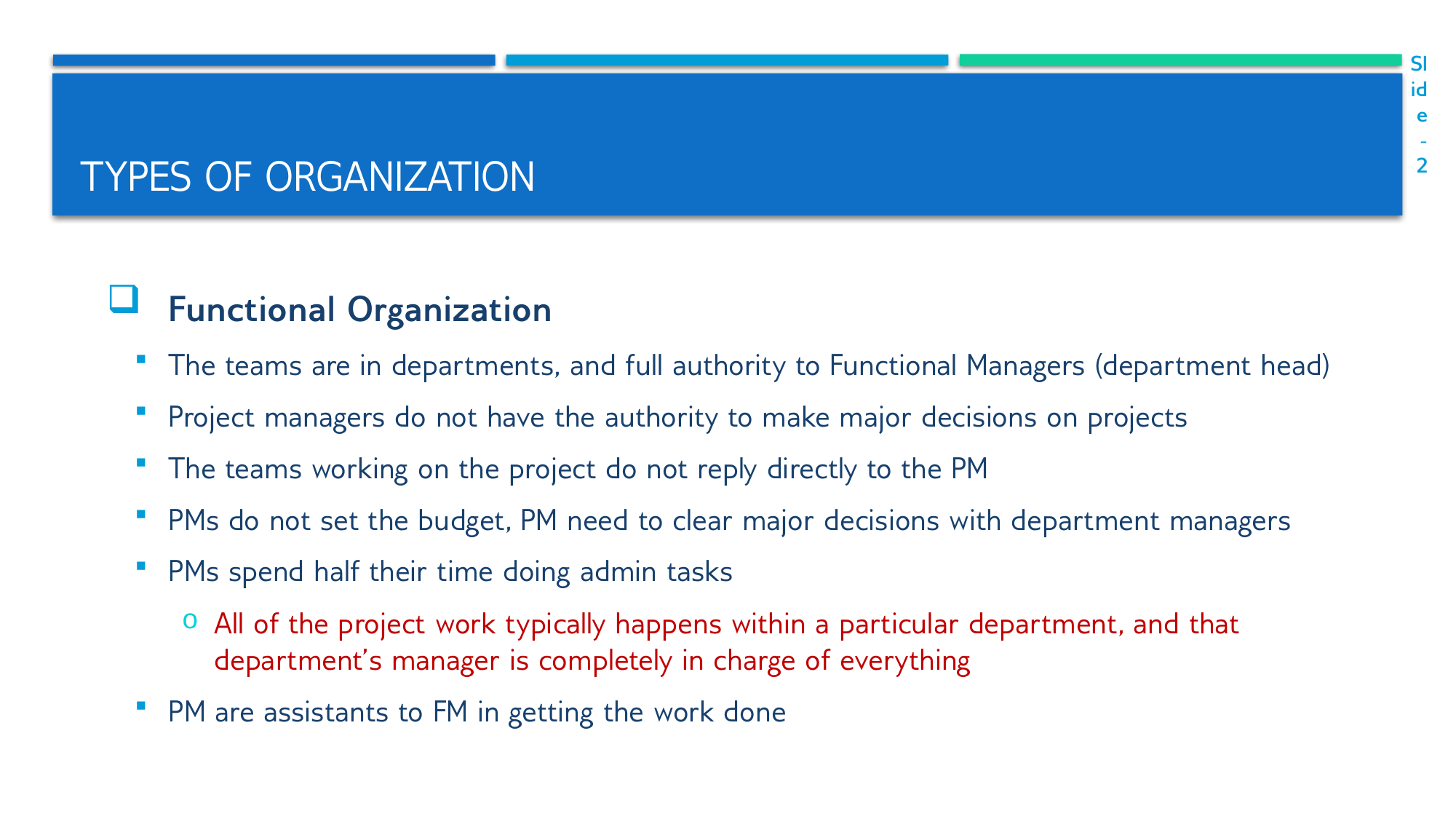

Slide-2
# Types of organization
  Functional Organization
The teams are in departments, and full authority to Functional Managers (department head)
Project managers do not have the authority to make major decisions on projects
The teams working on the project do not reply directly to the PM
PMs do not set the budget, PM need to clear major decisions with department managers
PMs spend half their time doing admin tasks
All of the project work typically happens within a particular department, and that department’s manager is completely in charge of everything
PM are assistants to FM in getting the work done